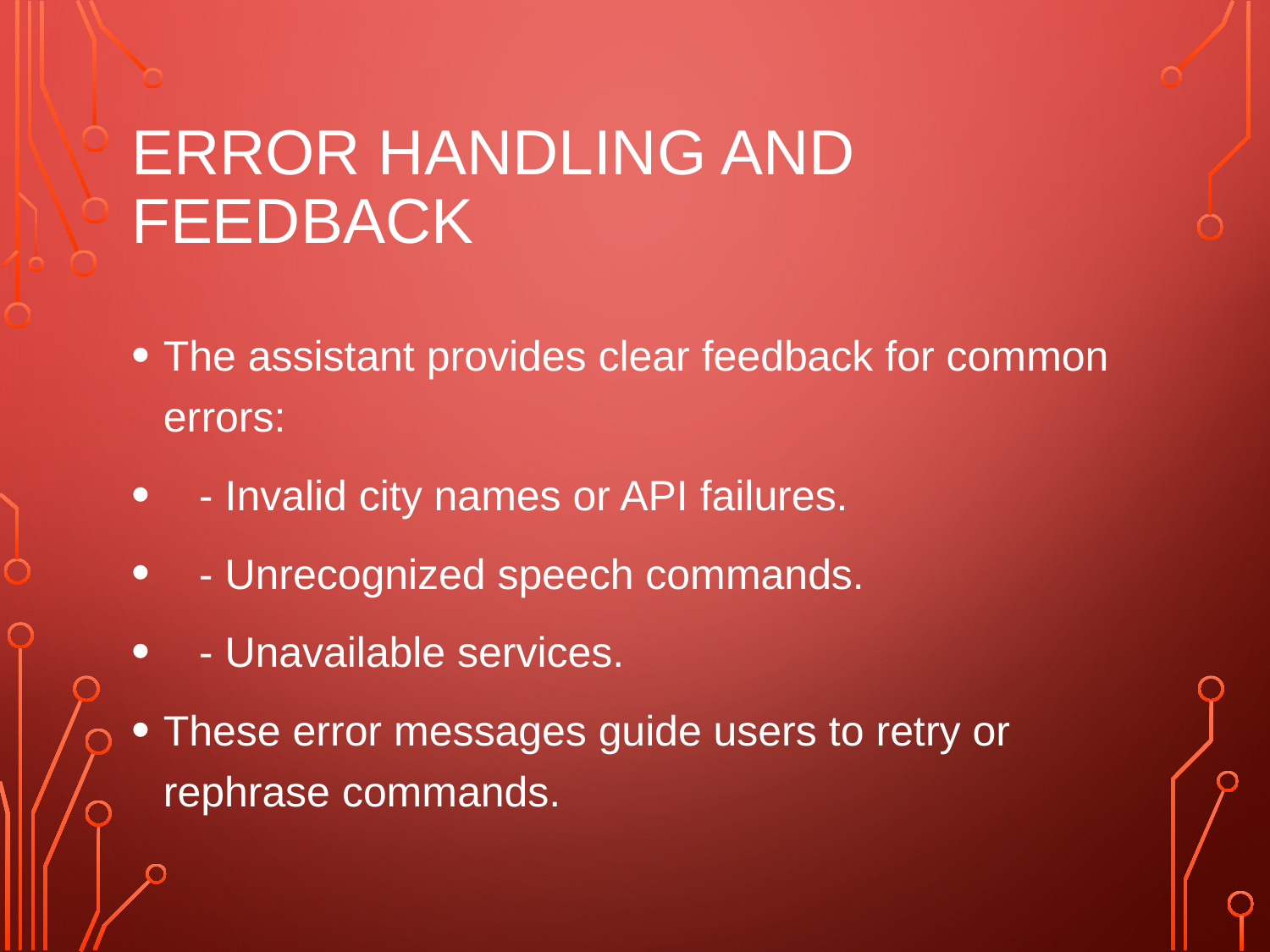

# Error Handling and Feedback
The assistant provides clear feedback for common errors:
   - Invalid city names or API failures.
   - Unrecognized speech commands.
   - Unavailable services.
These error messages guide users to retry or rephrase commands.